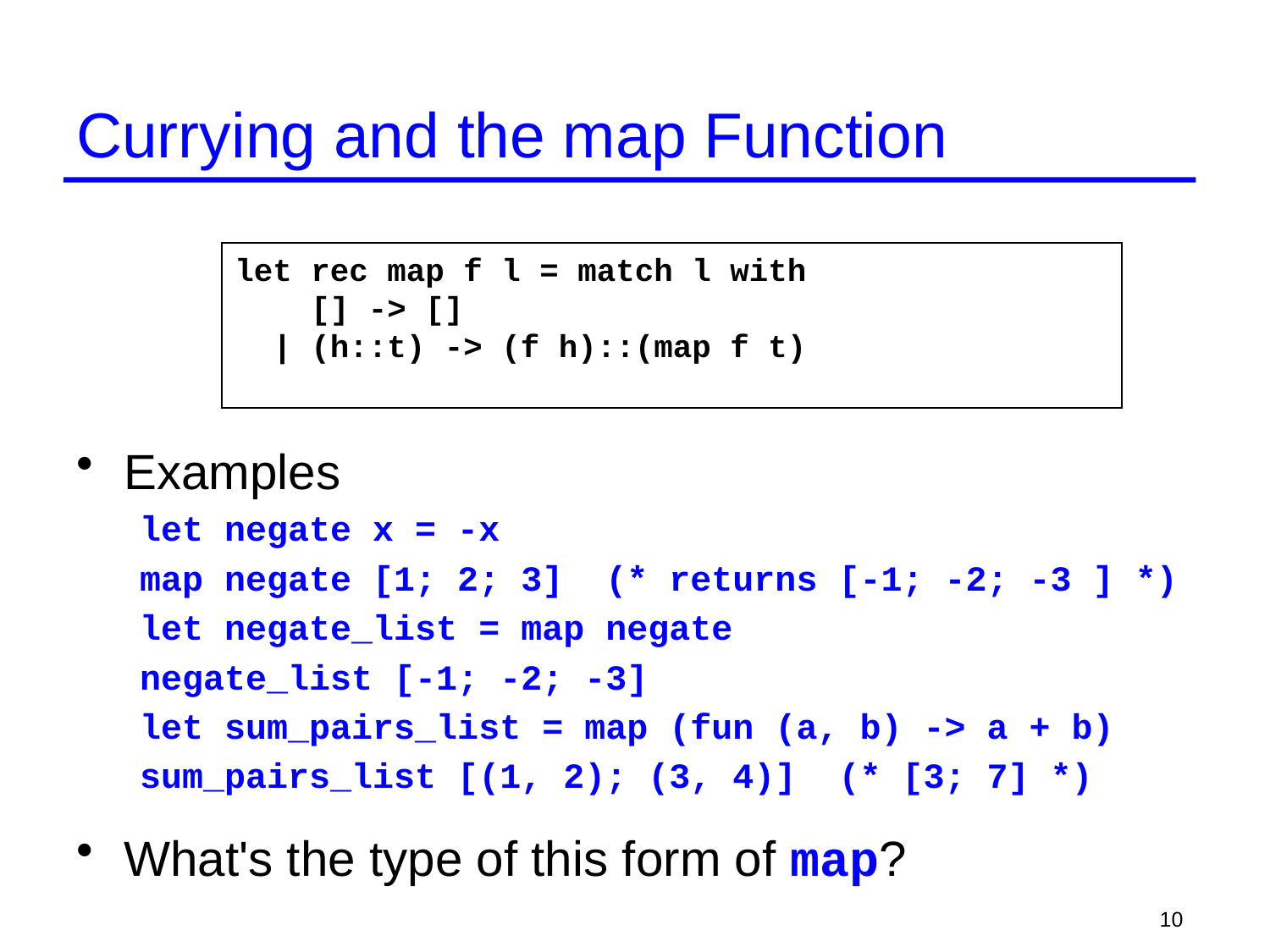

# Currying and the map Function
let rec map f l = match l with
    [] -> []
  | (h::t) -> (f h)::(map f t)

Examples
let negate x = -x
map negate [1; 2; 3]  (* returns [-1; -2; -3 ] *)
let negate_list = map negate
negate_list [-1; -2; -3]
let sum_pairs_list = map (fun (a, b) -> a + b)
sum_pairs_list [(1, 2); (3, 4)]  (* [3; 7] *)
What's the type of this form of map?
10